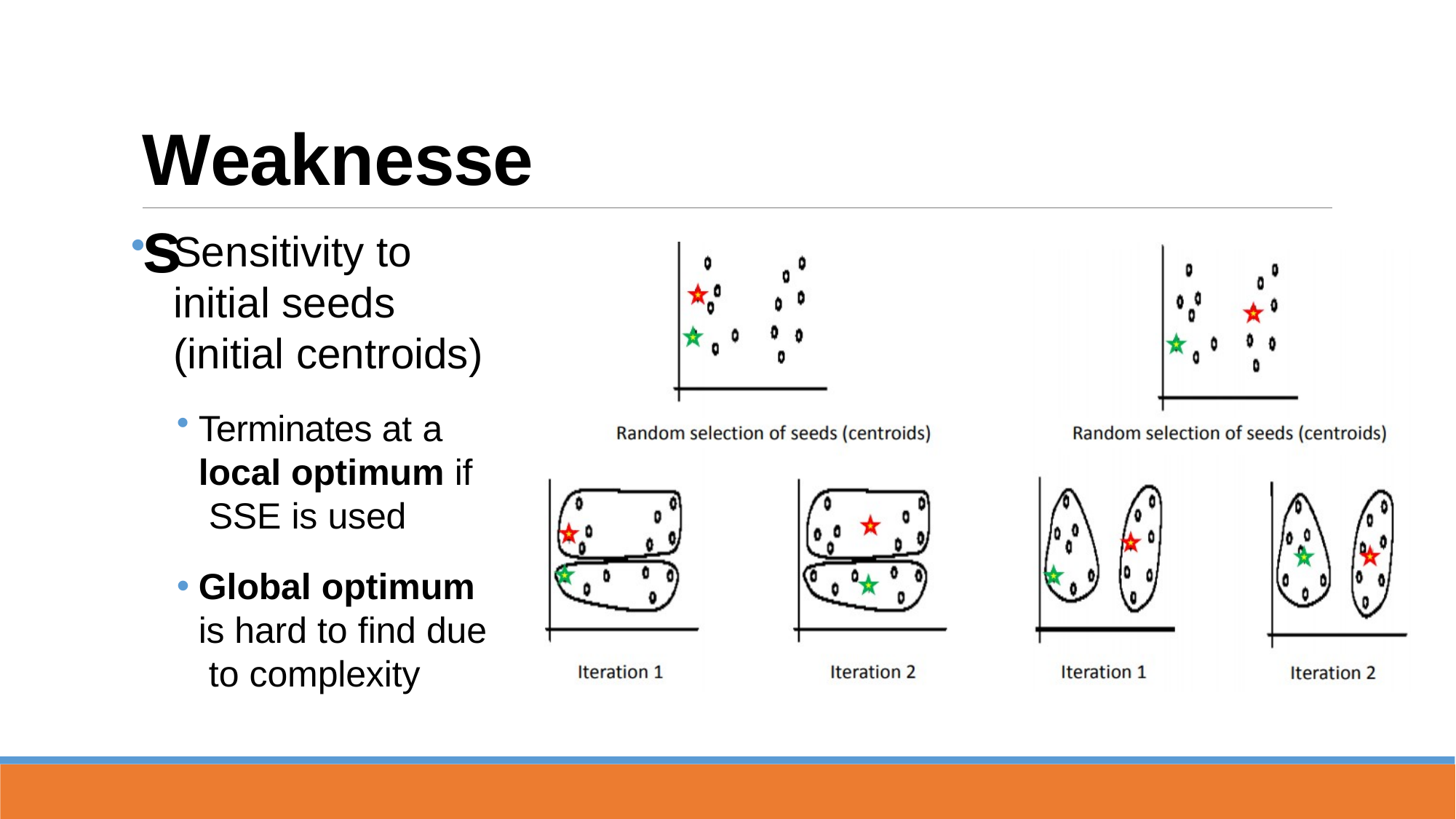

# Weaknesses
Sensitivity to  initial seeds  (initial centroids)
Terminates at a  local optimum if  SSE is used
Global optimum  is hard to find due  to complexity